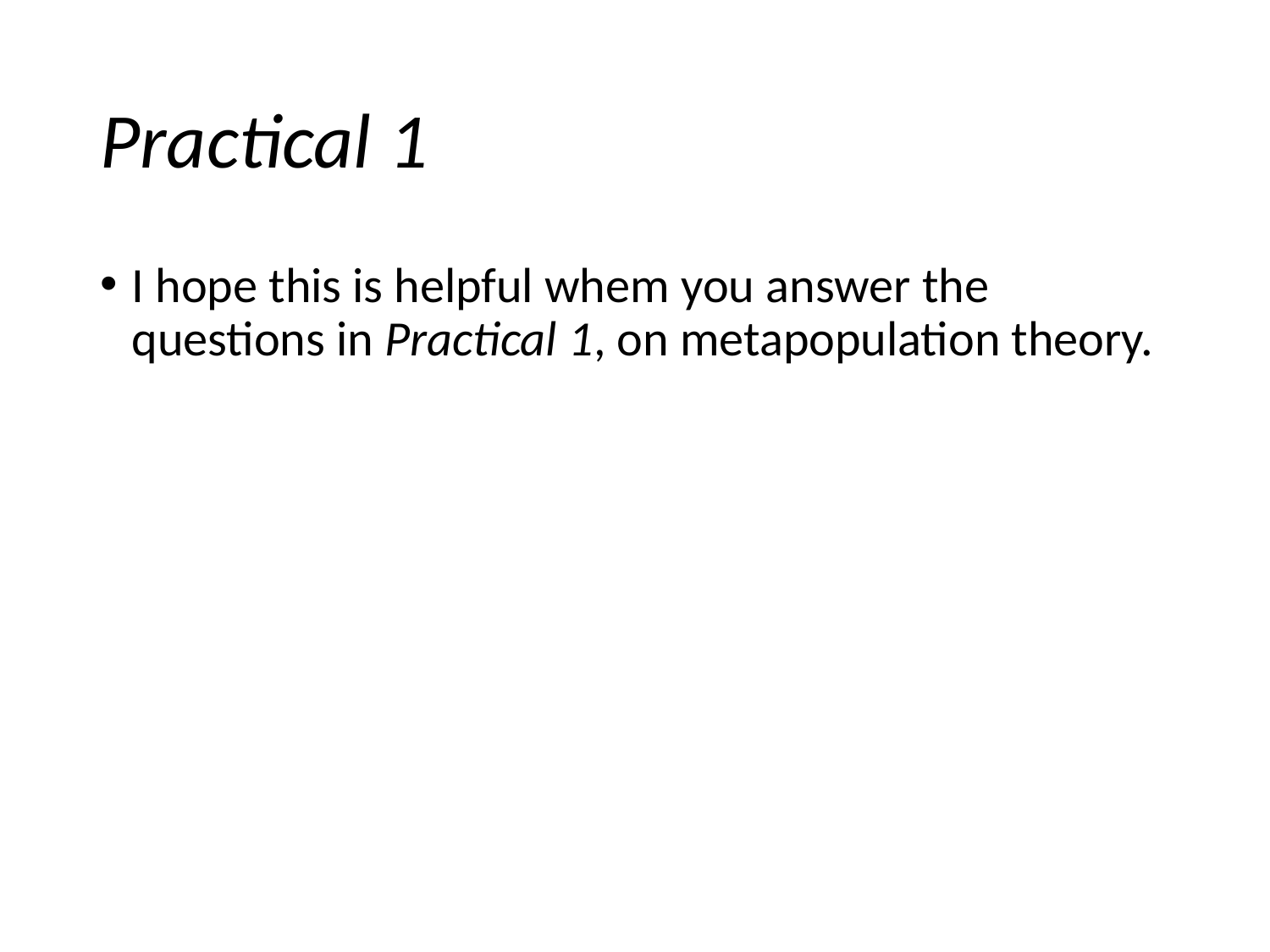

# Practical 1
I hope this is helpful whem you answer the questions in Practical 1, on metapopulation theory.